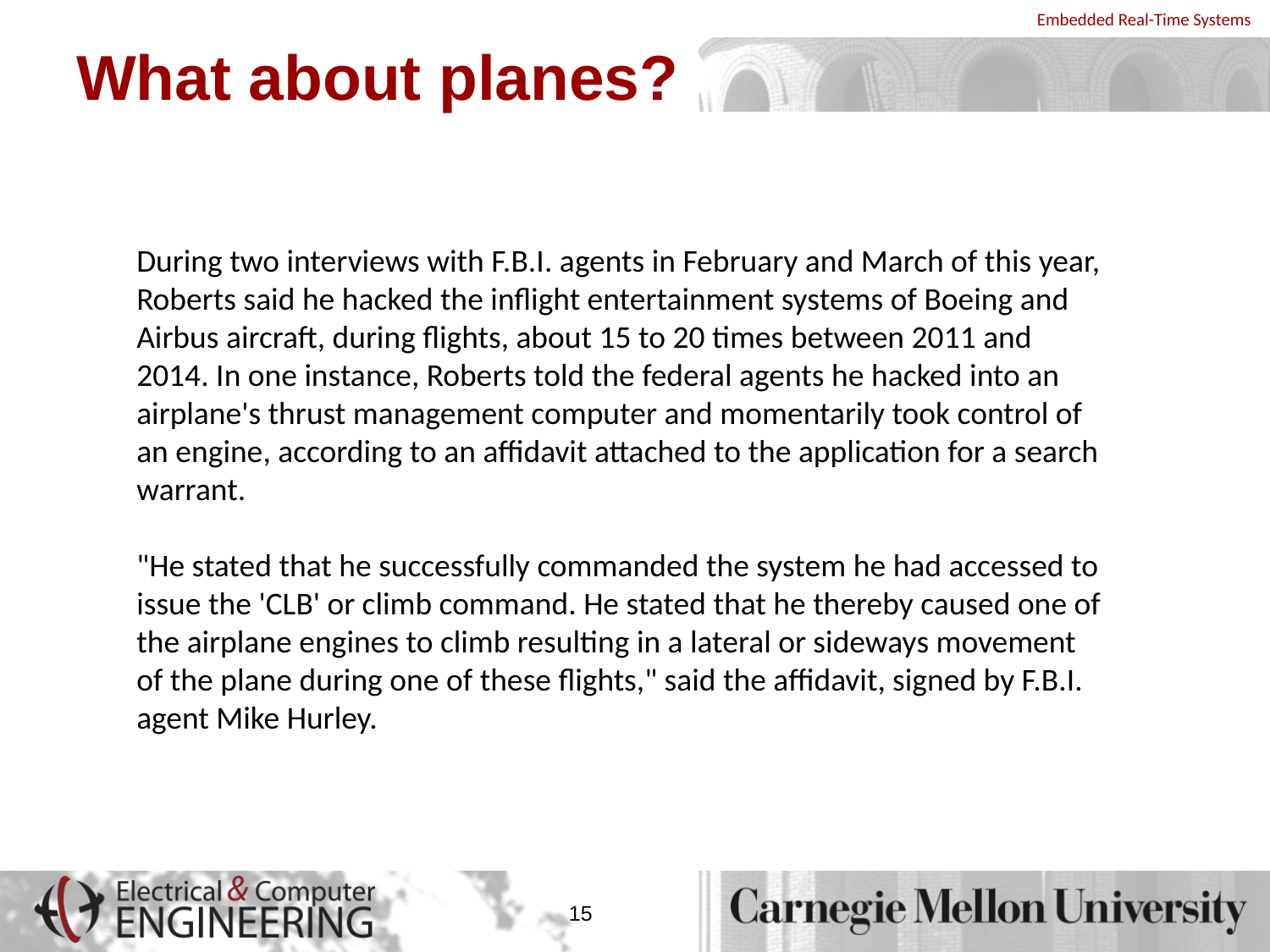

# What about planes?
During two interviews with F.B.I. agents in February and March of this year, Roberts said he hacked the inflight entertainment systems of Boeing and Airbus aircraft, during flights, about 15 to 20 times between 2011 and 2014. In one instance, Roberts told the federal agents he hacked into an airplane's thrust management computer and momentarily took control of an engine, according to an affidavit attached to the application for a search warrant.

"He stated that he successfully commanded the system he had accessed to issue the 'CLB' or climb command. He stated that he thereby caused one of the airplane engines to climb resulting in a lateral or sideways movement of the plane during one of these flights," said the affidavit, signed by F.B.I. agent Mike Hurley.
15